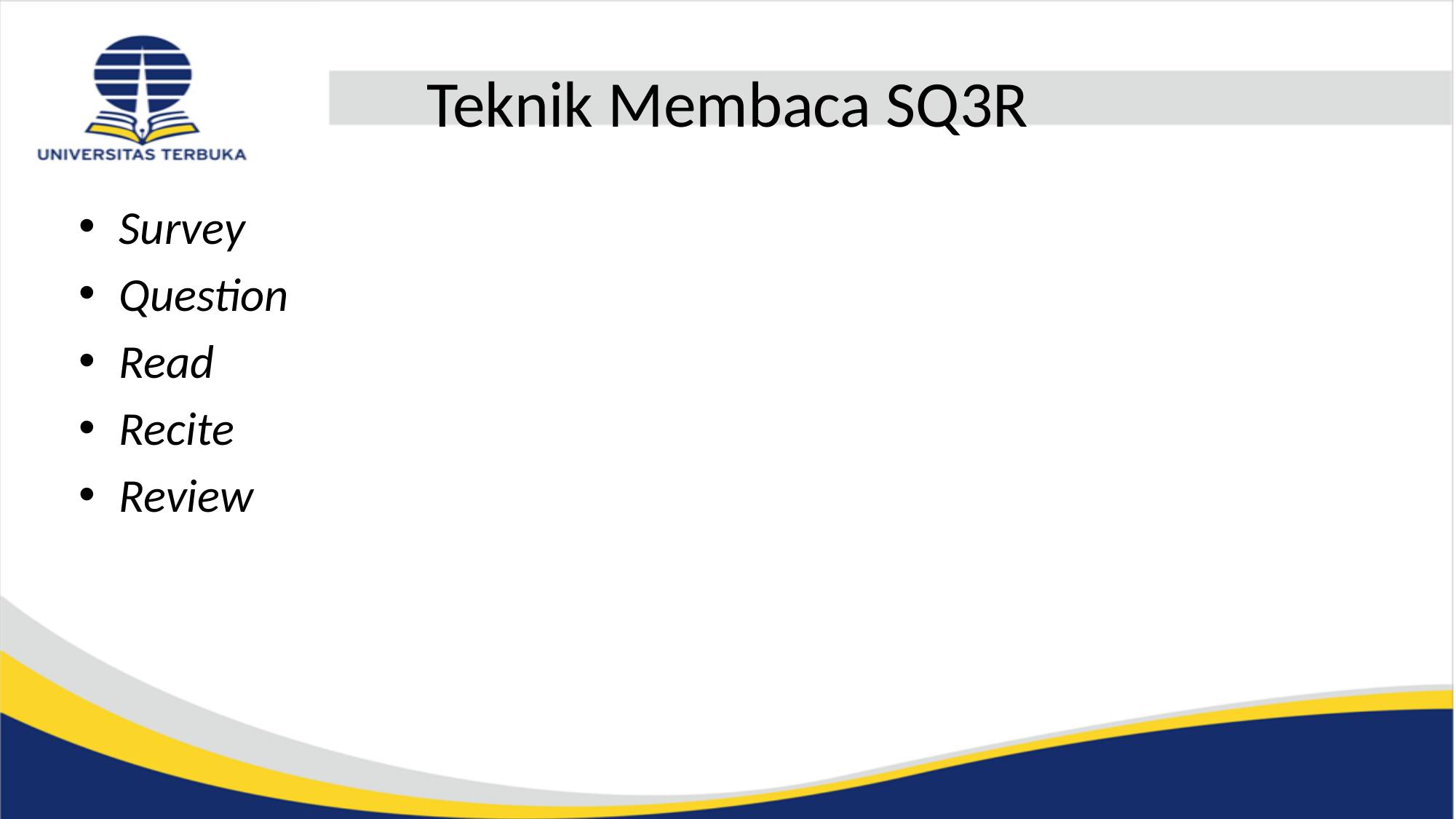

# Teknik Membaca SQ3R
Survey
Question
Read
Recite
Review